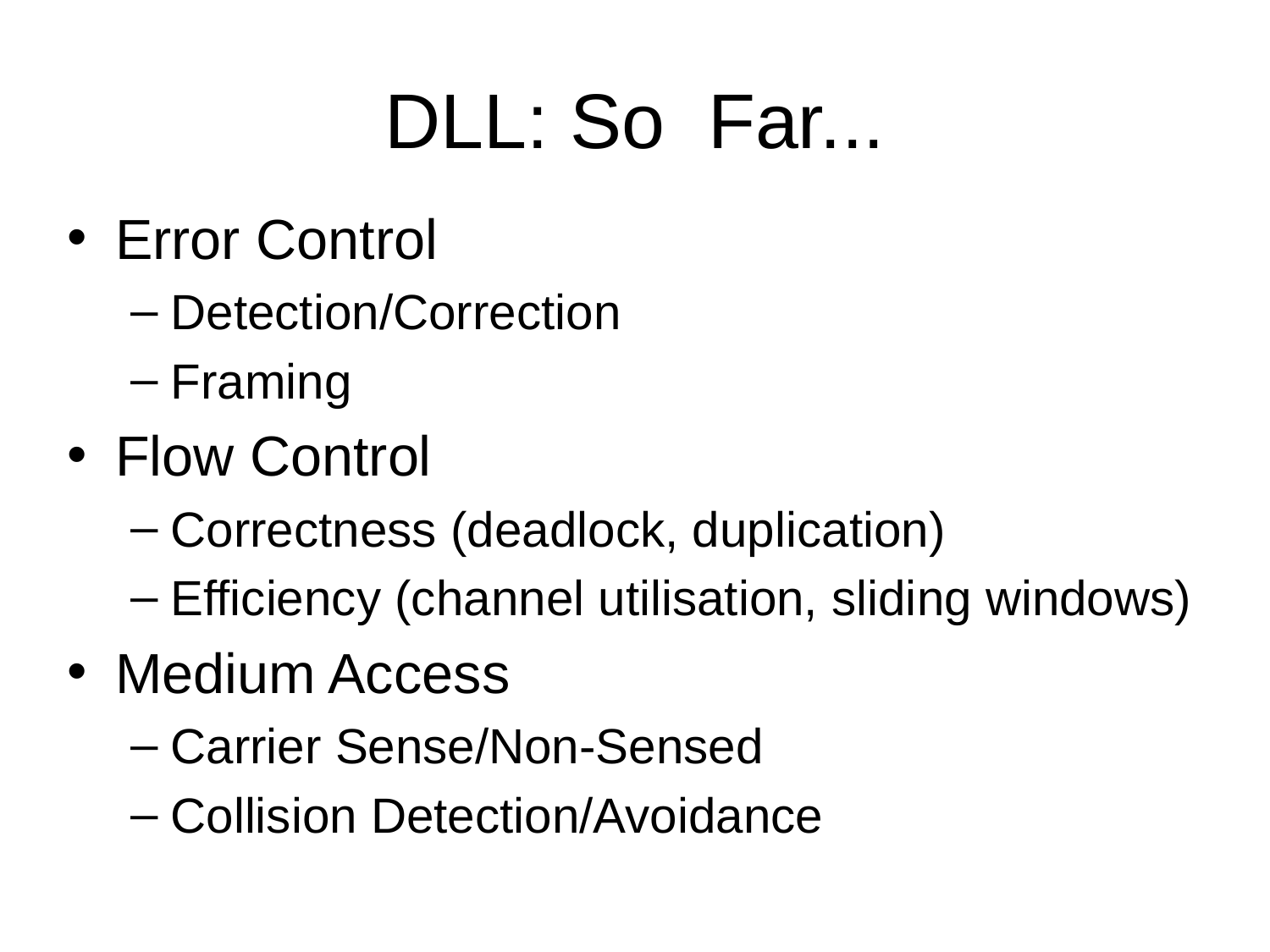

# DLL: So  Far...
Error Control
Detection/Correction
Framing
Flow Control
Correctness (deadlock, duplication)
Efficiency (channel utilisation, sliding windows)
Medium Access
Carrier Sense/Non-Sensed
Collision Detection/Avoidance